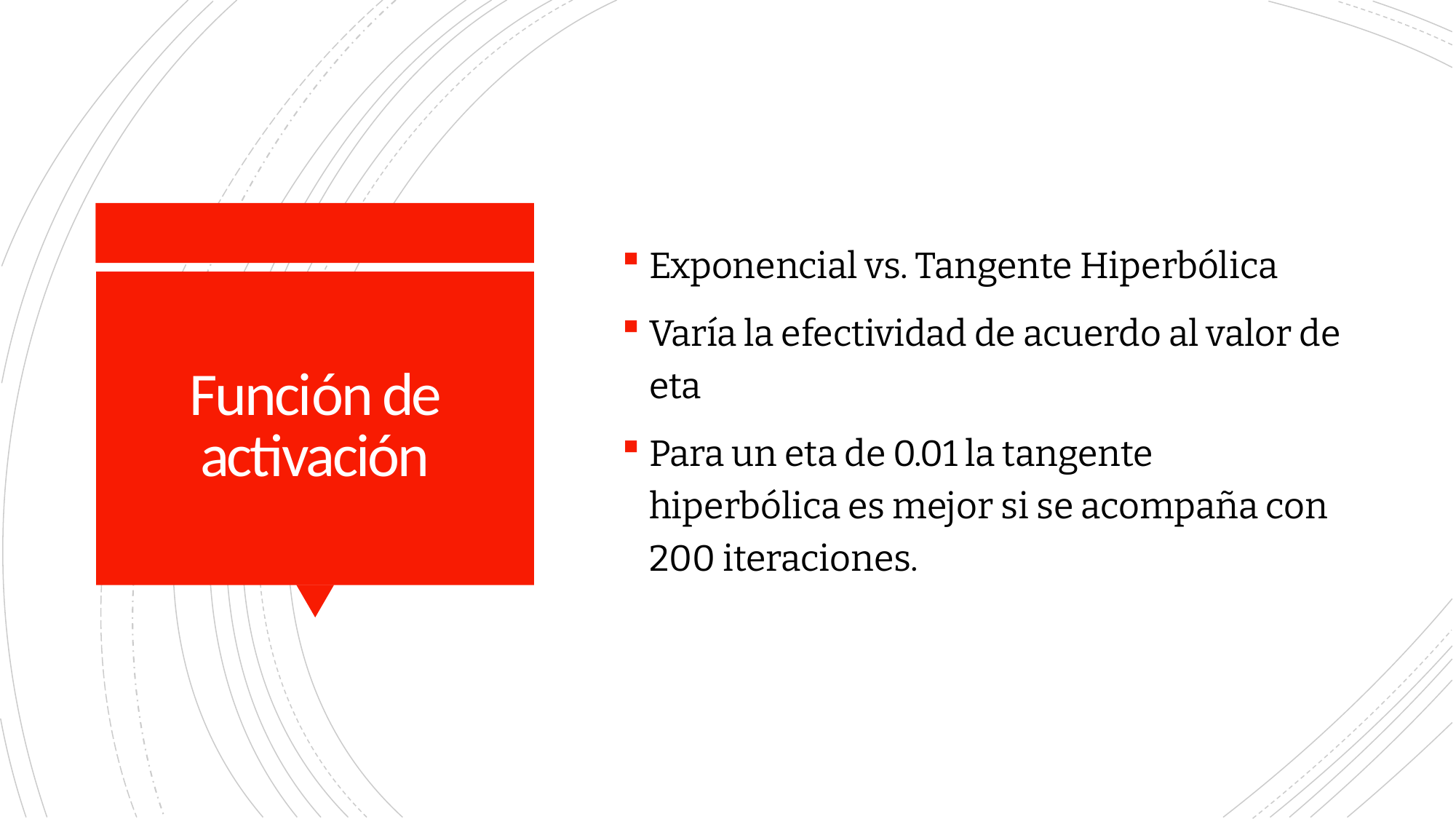

Exponencial vs. Tangente Hiperbólica
Varía la efectividad de acuerdo al valor de eta
Para un eta de 0.01 la tangente hiperbólica es mejor si se acompaña con 200 iteraciones.

# Función de activación